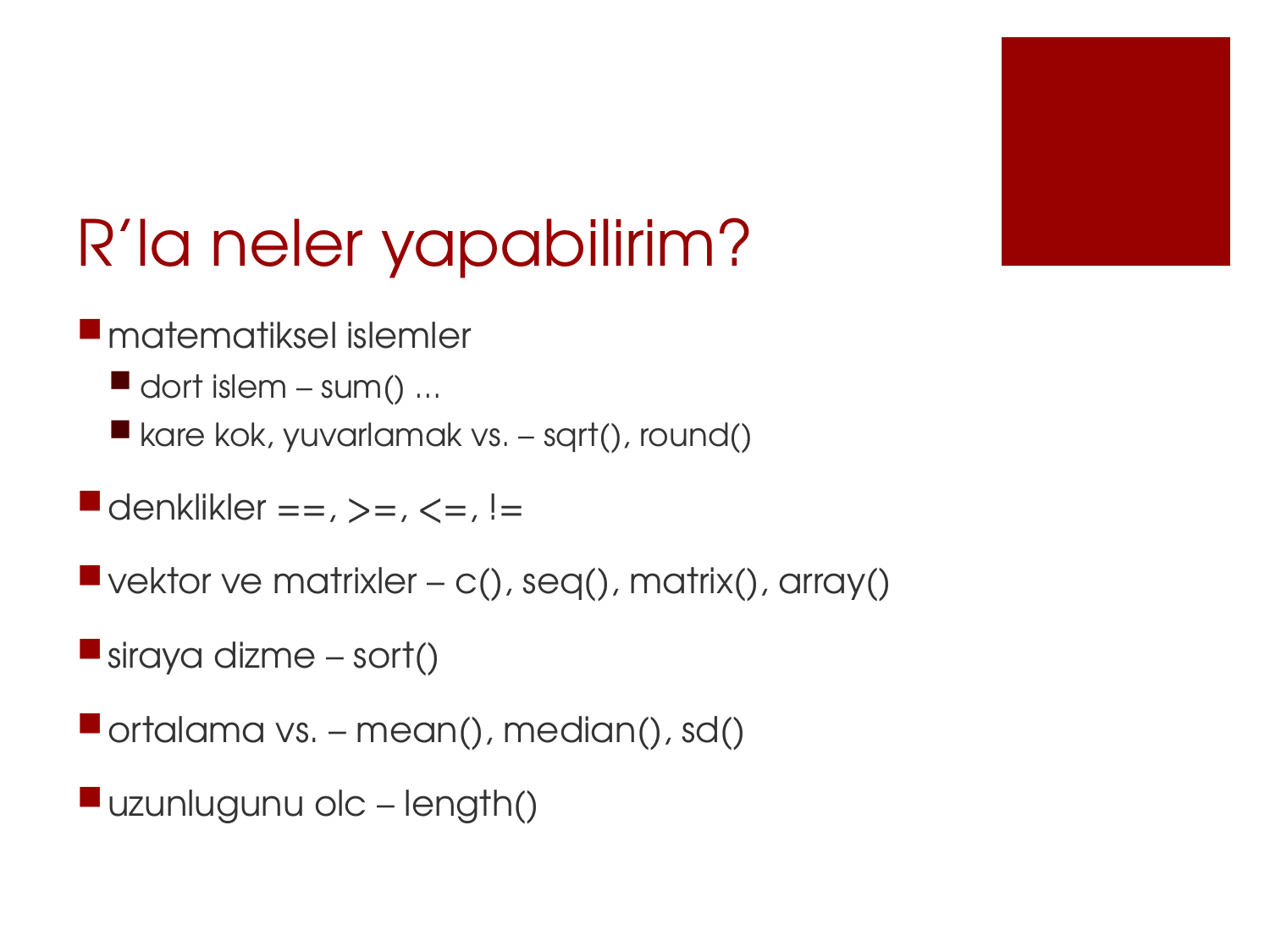

# R’la neler yapabilirim?
matematiksel islemler
dort islem – sum() …
kare kok, yuvarlamak vs. – sqrt(), round()
denklikler ==, >=, <=, !=
vektor ve matrixler – c(), seq(), matrix(), array()
siraya dizme – sort()
ortalama vs. – mean(), median(), sd()
uzunlugunu olc – length()